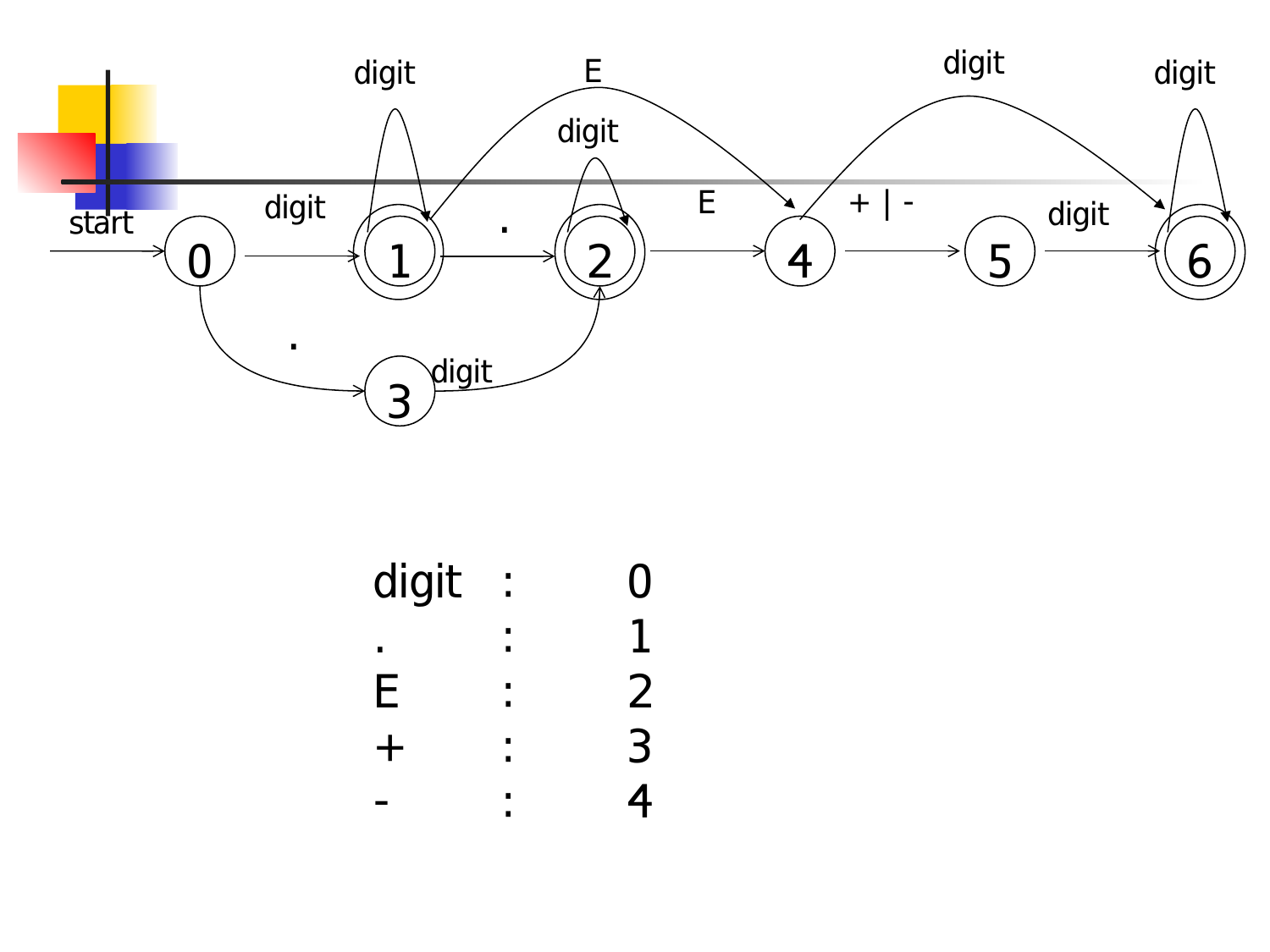

digit
E
digit
digit

digit

E
+ | -
digit
.
digit
start

0
1
2
4
5
6
.
digit
3
digit	: 	0
.       	: 	1
E      	: 	2
+     	: 	3
-      	:	4